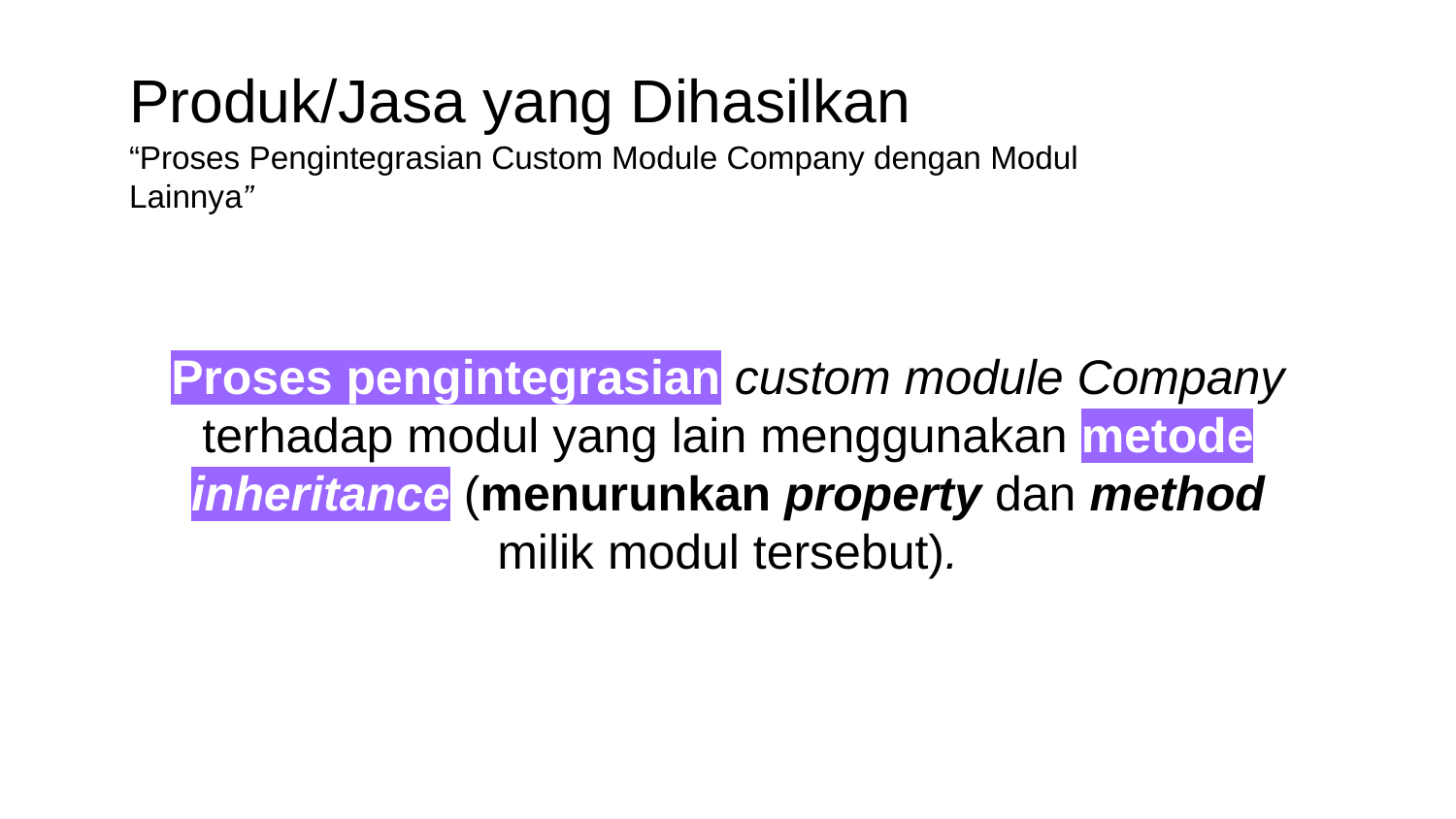

# Produk/Jasa yang Dihasilkan
“Proses Pengintegrasian Custom Module Company dengan Modul Lainnya”
Proses pengintegrasian custom module Company terhadap modul yang lain menggunakan metode inheritance (menurunkan property dan method milik modul tersebut).